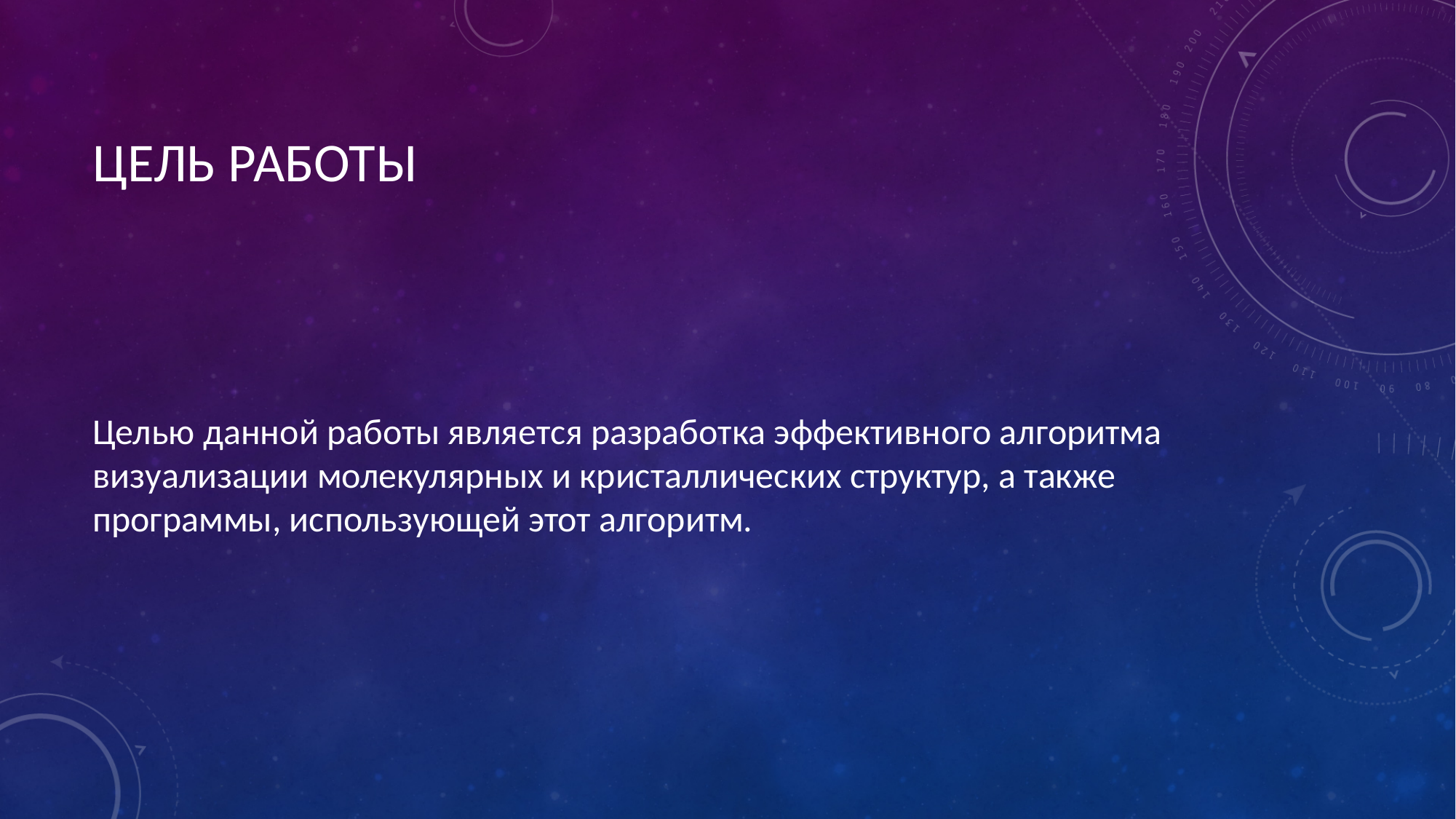

# Цель работы
Целью данной работы является разработка эффективного алгоритма визуализации молекулярных и кристаллических структур, а также программы, использующей этот алгоритм.